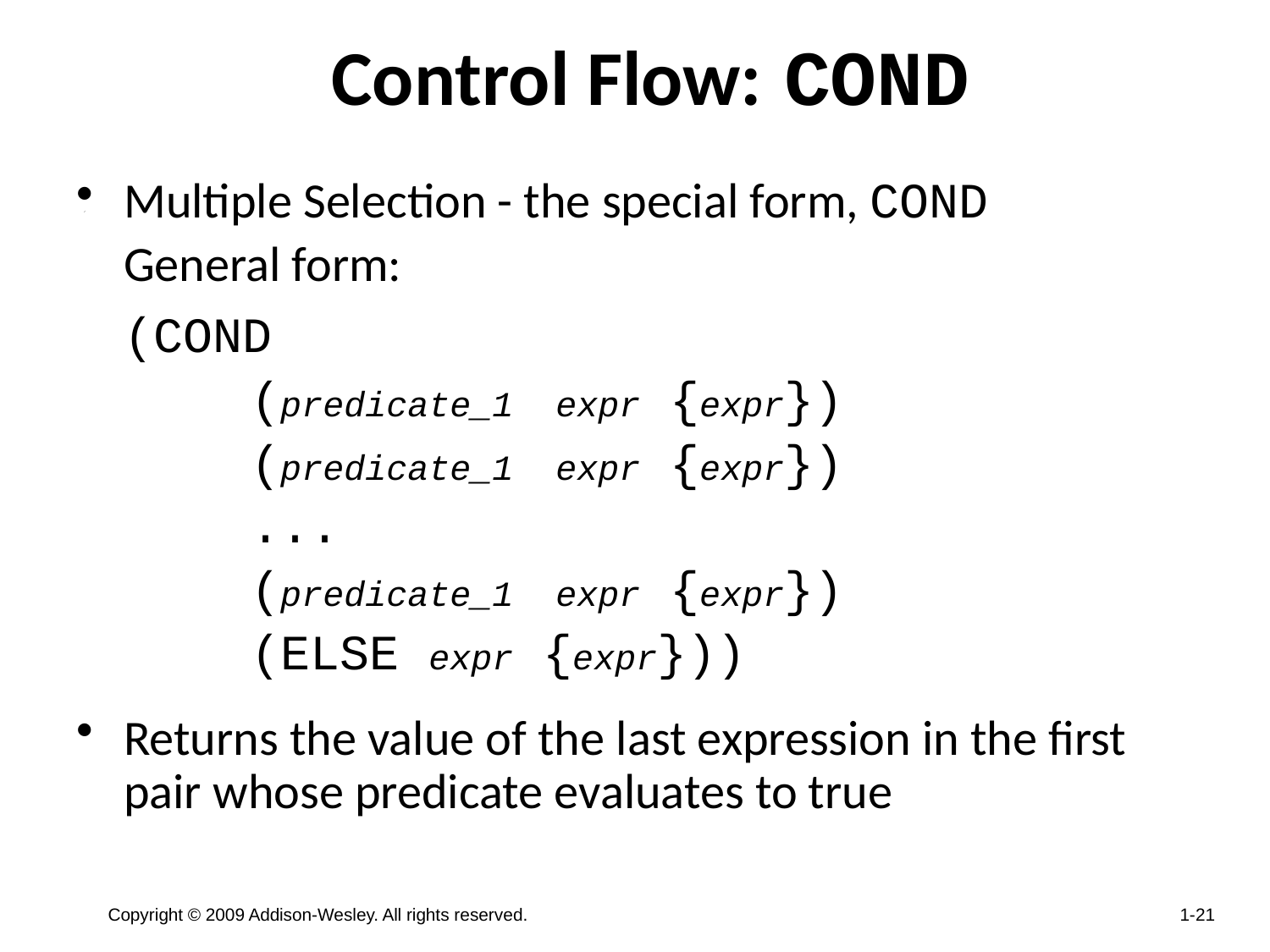

# Control Flow: COND
Multiple Selection - the special form, COND
	General form:
	(COND
		(predicate_1  expr {expr})
		(predicate_1  expr {expr})
		...
		(predicate_1  expr {expr})
		(ELSE expr {expr}))

Returns the value of the last expression in the first pair whose predicate evaluates to true
Copyright © 2009 Addison-Wesley. All rights reserved.
1-21